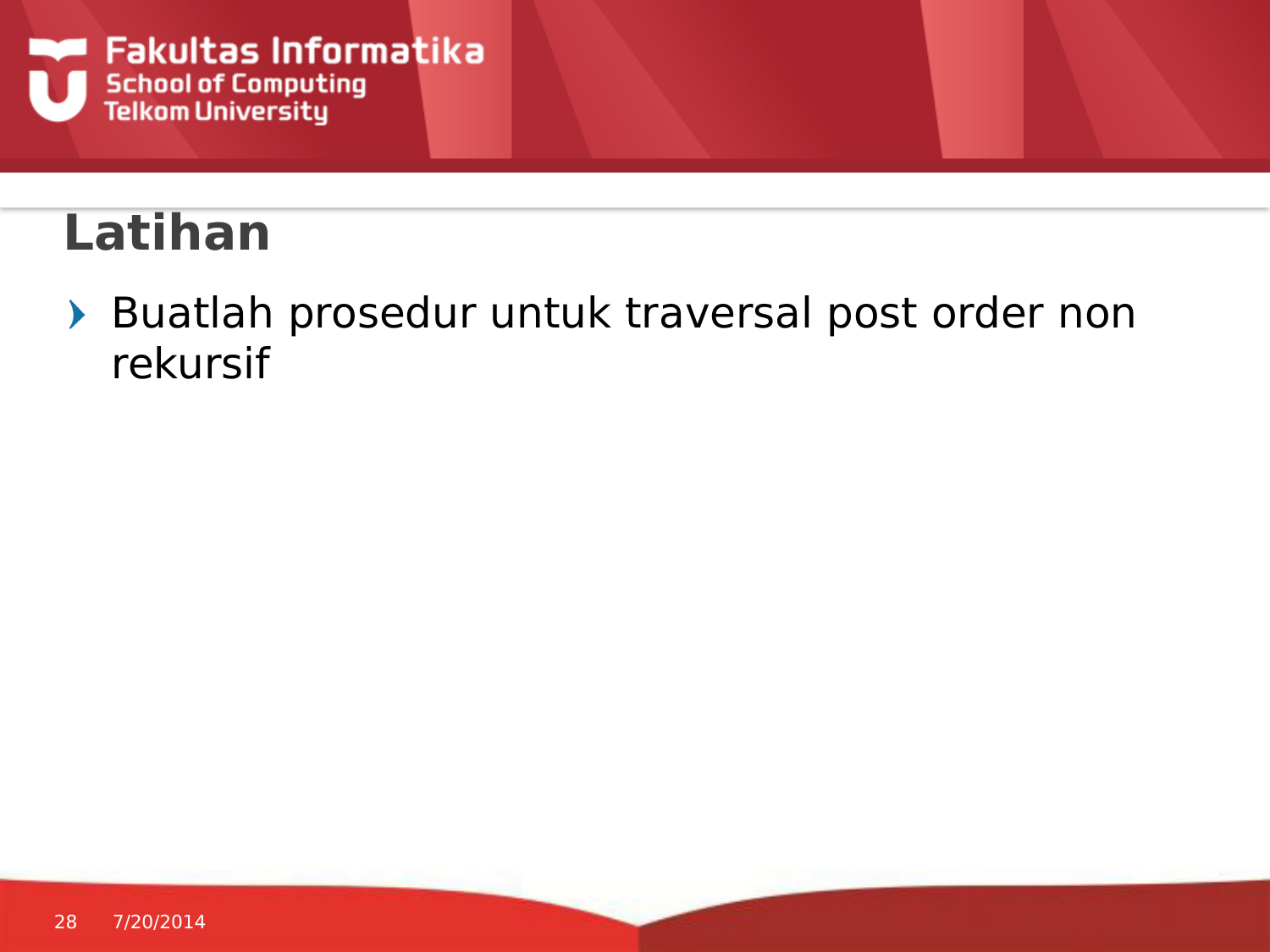

# Latihan
Buatlah prosedur untuk traversal post order non rekursif

28
7/20/2014